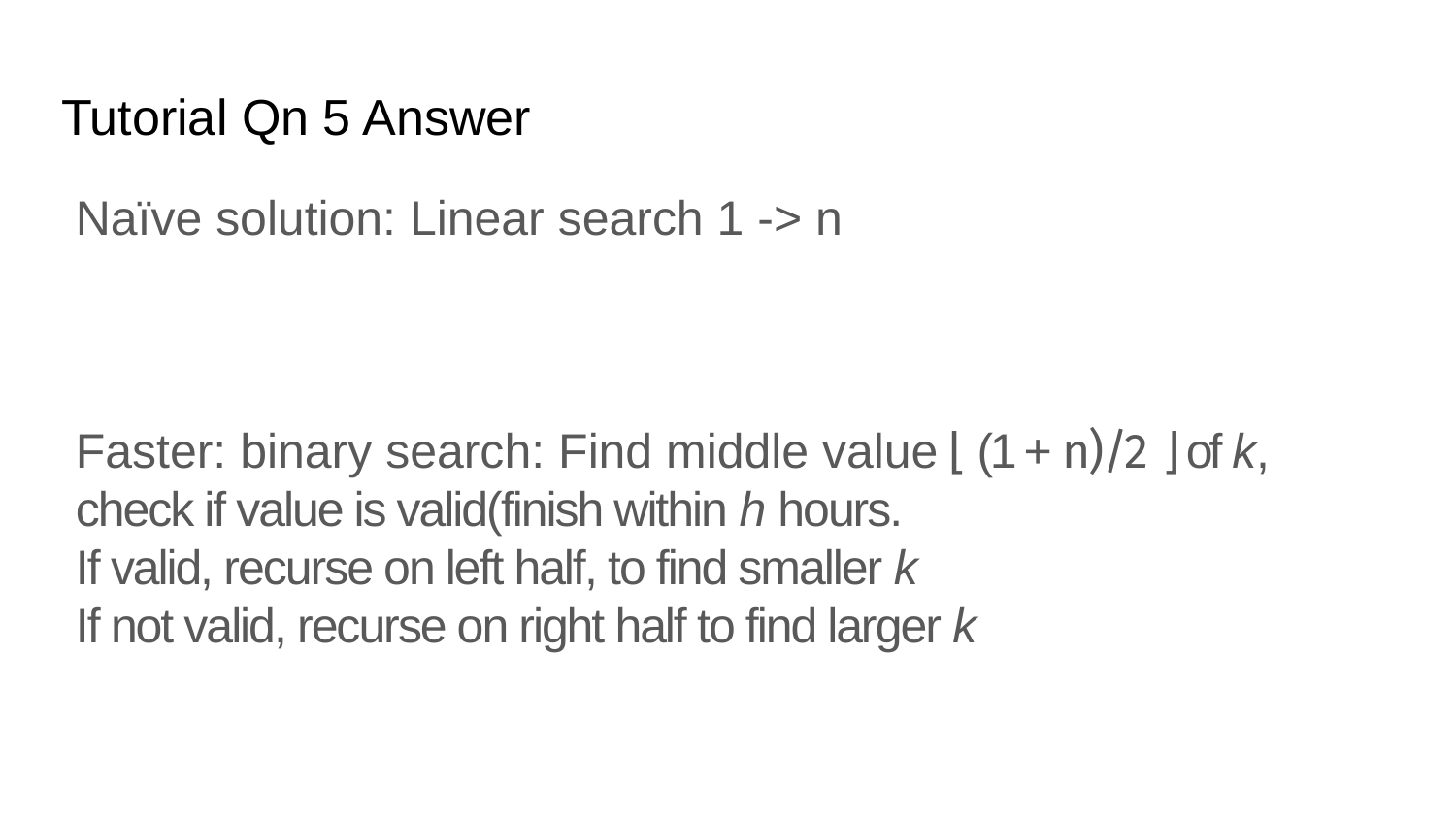

# Tutorial Qn 5 Answer
Naïve solution: Linear search 1 -> n

Faster: binary search: Find middle value ⌊ (1 + n)/2 ⌋ of k, check if value is valid(finish within h hours.
If valid, recurse on left half, to find smaller k
If not valid, recurse on right half to find larger k